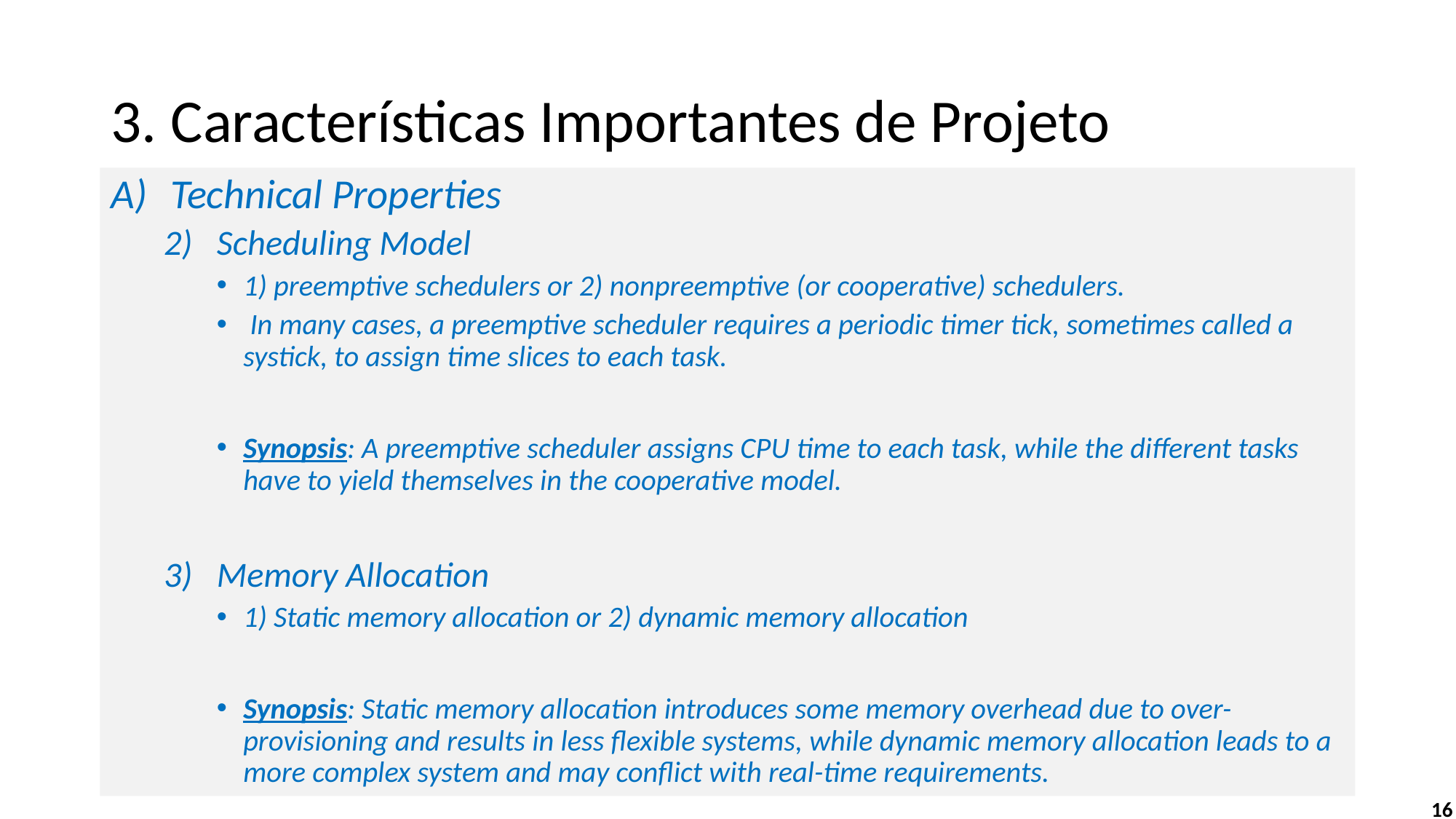

# 3. Características Importantes de Projeto
Technical Properties
Scheduling Model
1) preemptive schedulers or 2) nonpreemptive (or cooperative) schedulers.
 In many cases, a preemptive scheduler requires a periodic timer tick, sometimes called a systick, to assign time slices to each task.

Synopsis: A preemptive scheduler assigns CPU time to each task, while the different tasks have to yield themselves in the cooperative model.

Memory Allocation
1) Static memory allocation or 2) dynamic memory allocation

Synopsis: Static memory allocation introduces some memory overhead due to over-provisioning and results in less flexible systems, while dynamic memory allocation leads to a more complex system and may conflict with real-time requirements.